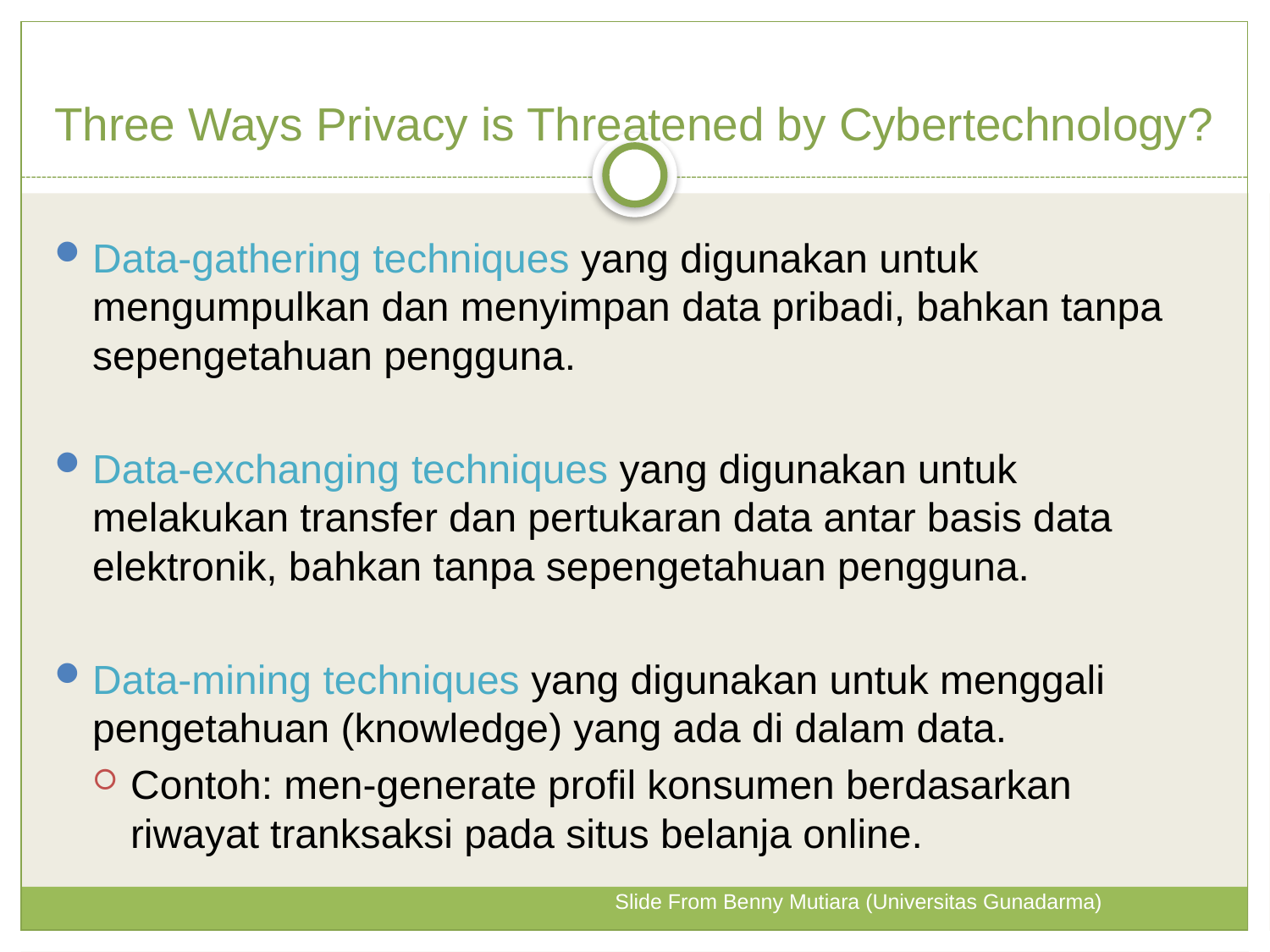

Three Ways Privacy is Threatened by Cybertechnology?
Data-gathering techniques yang digunakan untuk mengumpulkan dan menyimpan data pribadi, bahkan tanpa sepengetahuan pengguna.

Data-exchanging techniques yang digunakan untuk melakukan transfer dan pertukaran data antar basis data elektronik, bahkan tanpa sepengetahuan pengguna.

Data-mining techniques yang digunakan untuk menggali pengetahuan (knowledge) yang ada di dalam data.
Contoh: men-generate profil konsumen berdasarkan riwayat tranksaksi pada situs belanja online.
Slide From Benny Mutiara (Universitas Gunadarma)